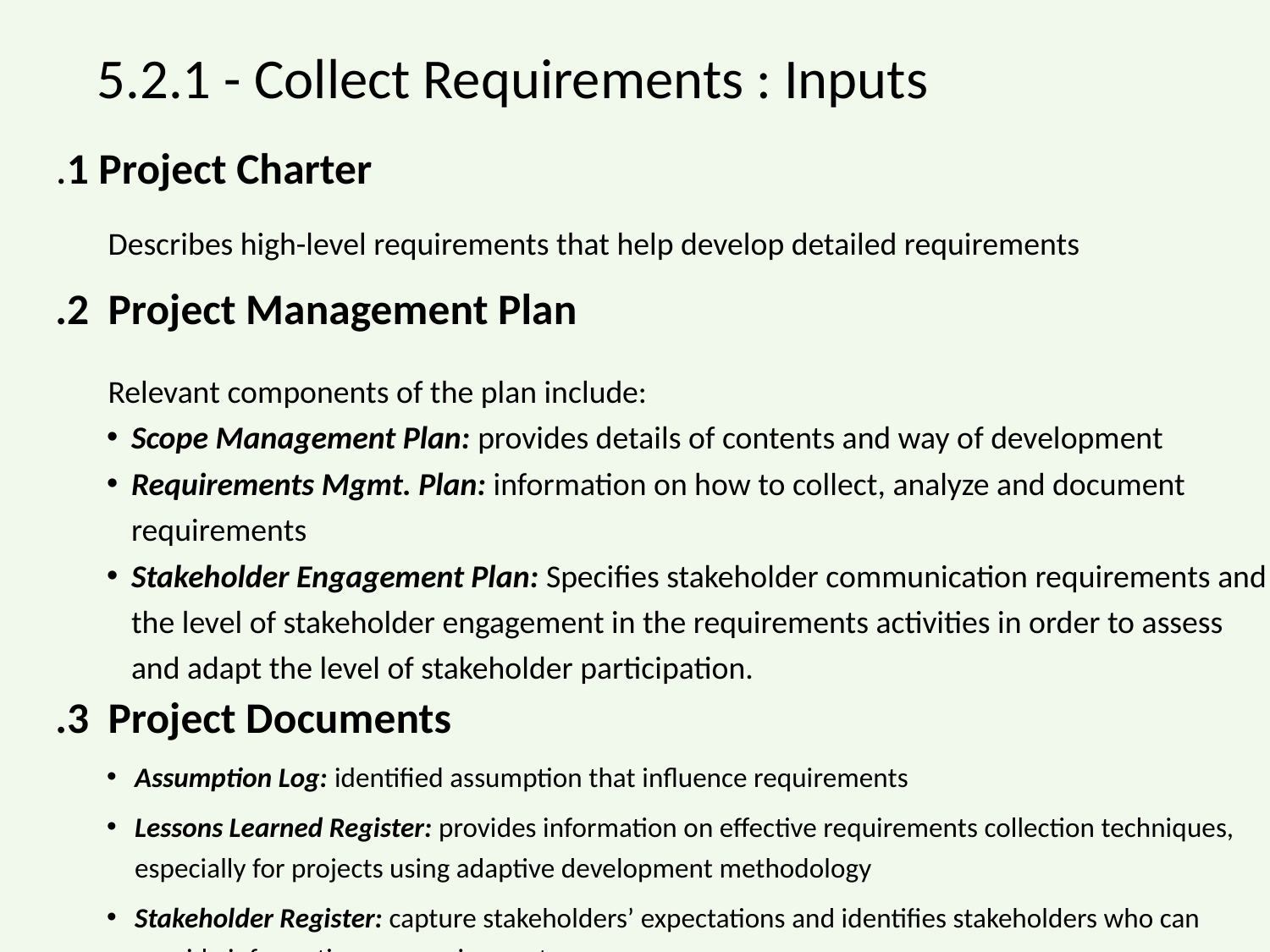

# 5.2.1 - Collect Requirements : Inputs
.1 Project Charter

 	Describes high-level requirements that help develop detailed requirements

.2	Project Management Plan

	Relevant components of the plan include:
Scope Management Plan: provides details of contents and way of development
Requirements Mgmt. Plan: information on how to collect, analyze and document requirements
Stakeholder Engagement Plan: Specifies stakeholder communication requirements and the level of stakeholder engagement in the requirements activities in order to assess and adapt the level of stakeholder participation.
.3	Project Documents
Assumption Log: identified assumption that influence requirements
Lessons Learned Register: provides information on effective requirements collection techniques, especially for projects using adaptive development methodology
Stakeholder Register: capture stakeholders’ expectations and identifies stakeholders who can provide information on requirements.